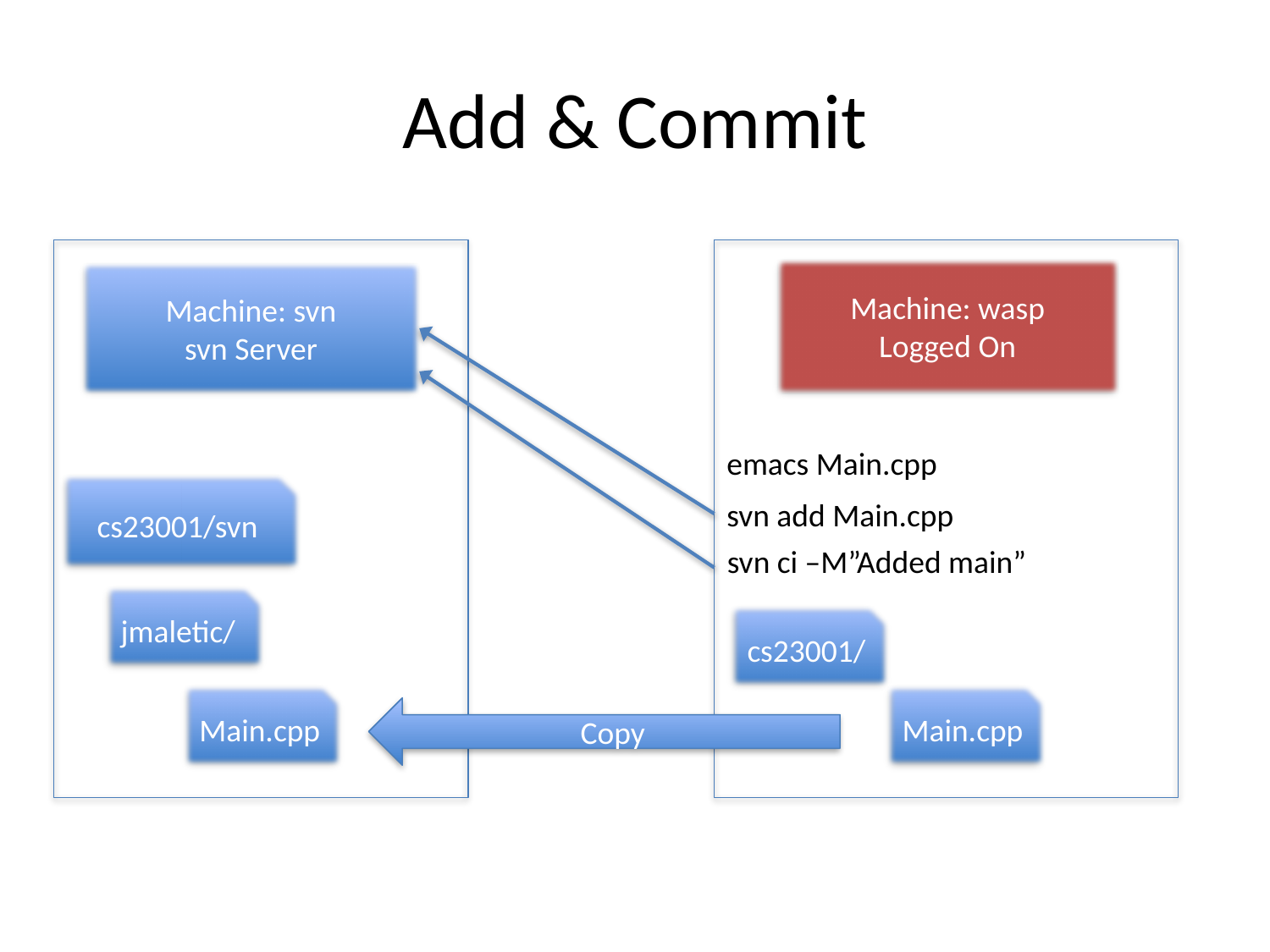

# Add & Commit

Machine: wasp
Logged On
Machine: svn
svn Server
emacs Main.cpp
cs23001/svn
svn add Main.cpp
svn ci –M”Added main”
jmaletic/
cs23001/
Main.cpp
Main.cpp
Copy